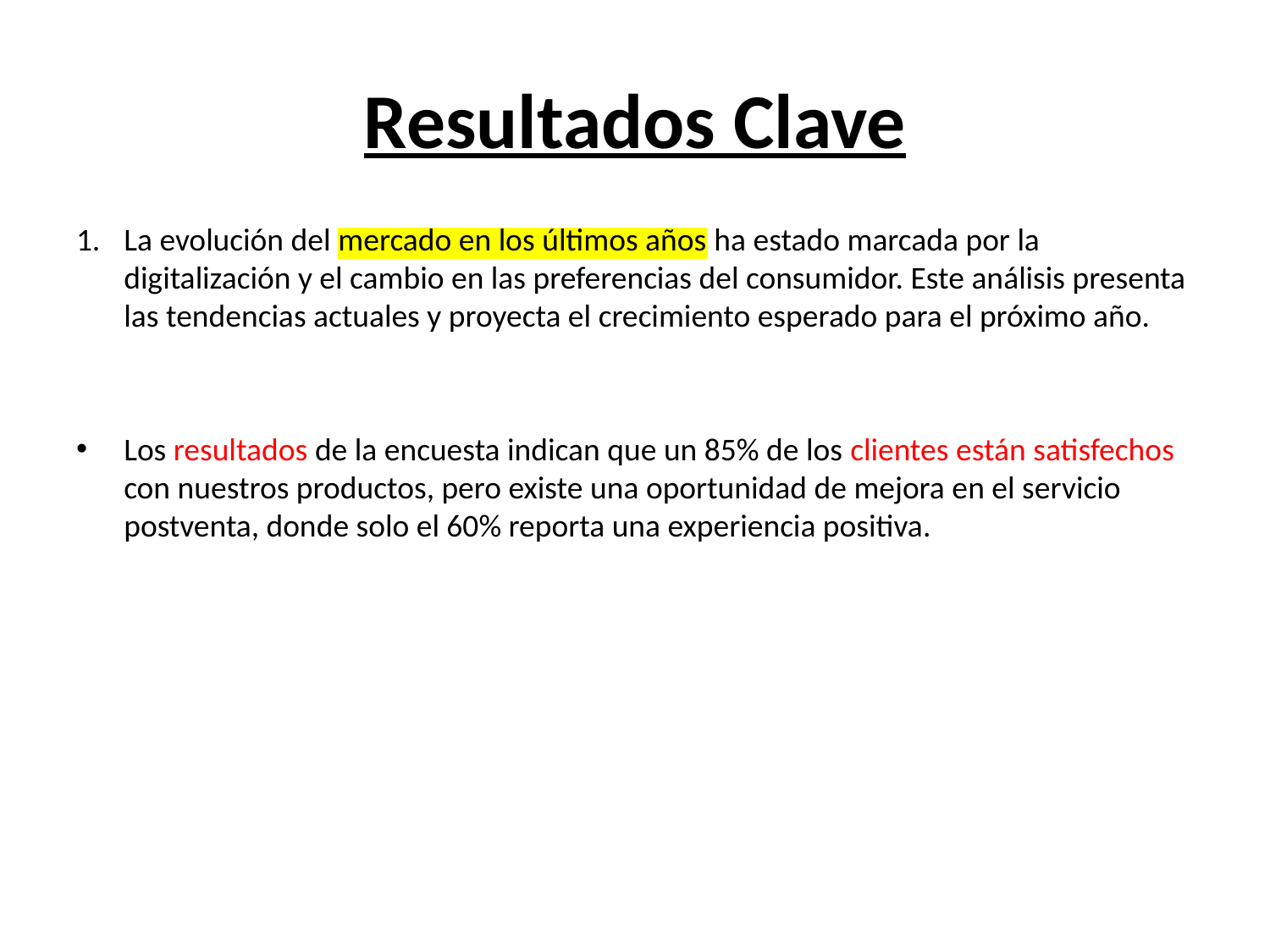

# Resultados Clave
La evolución del mercado en los últimos años ha estado marcada por la digitalización y el cambio en las preferencias del consumidor. Este análisis presenta las tendencias actuales y proyecta el crecimiento esperado para el próximo año.

Los resultados de la encuesta indican que un 85% de los clientes están satisfechos con nuestros productos, pero existe una oportunidad de mejora en el servicio postventa, donde solo el 60% reporta una experiencia positiva.